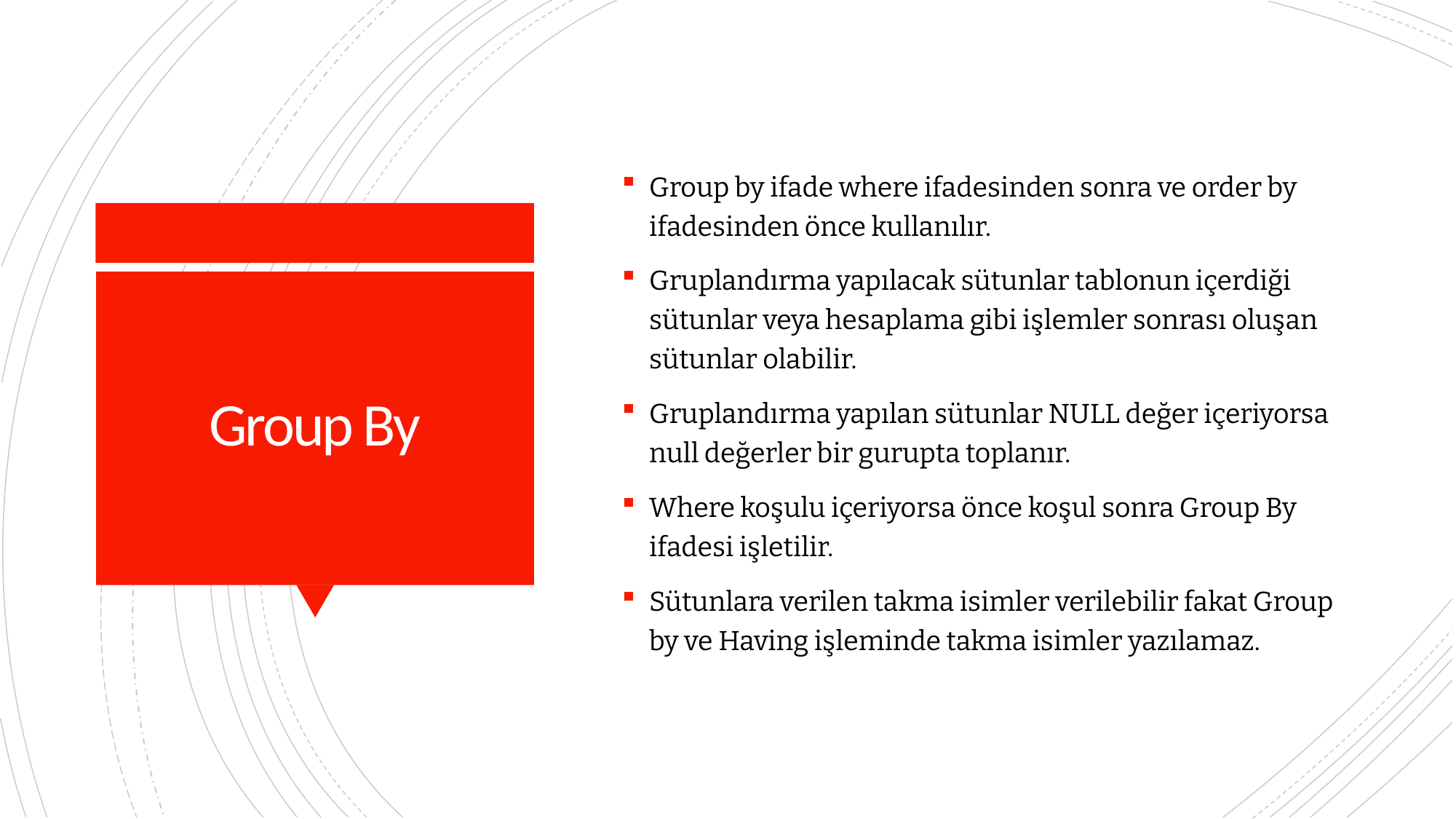

Group by ifade where ifadesinden sonra ve order by ifadesinden önce kullanılır.
Gruplandırma yapılacak sütunlar tablonun içerdiği sütunlar veya hesaplama gibi işlemler sonrası oluşan sütunlar olabilir.
Gruplandırma yapılan sütunlar NULL değer içeriyorsa null değerler bir gurupta toplanır.
Where koşulu içeriyorsa önce koşul sonra Group By ifadesi işletilir.
Sütunlara verilen takma isimler verilebilir fakat Group by ve Having işleminde takma isimler yazılamaz.
# Group By